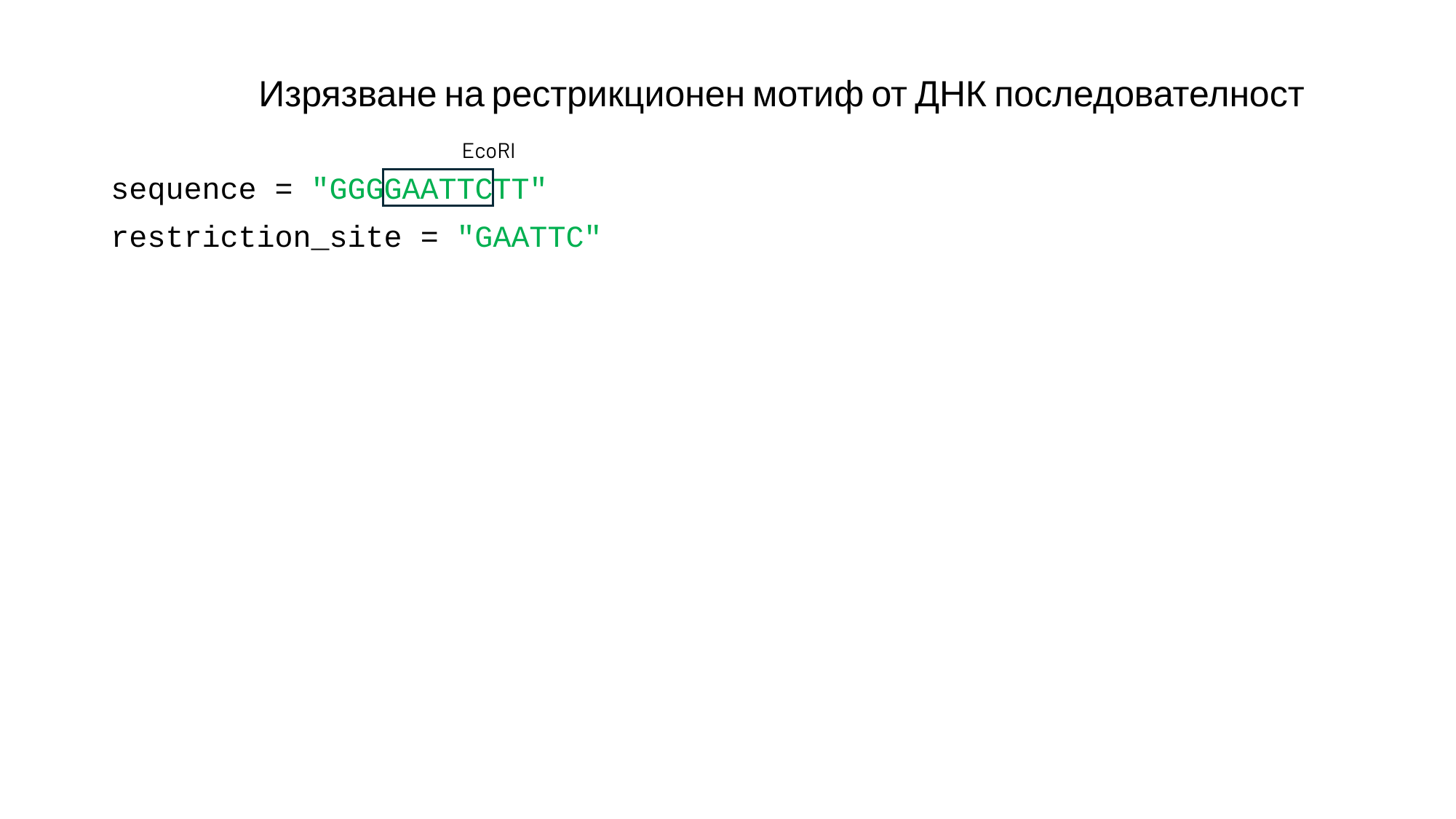

Изрязване на рестрикционен мотиф от ДНК последователност
EcoRI
sequence = "GGGGAATTCTT"
restriction_site = "GAATTC"